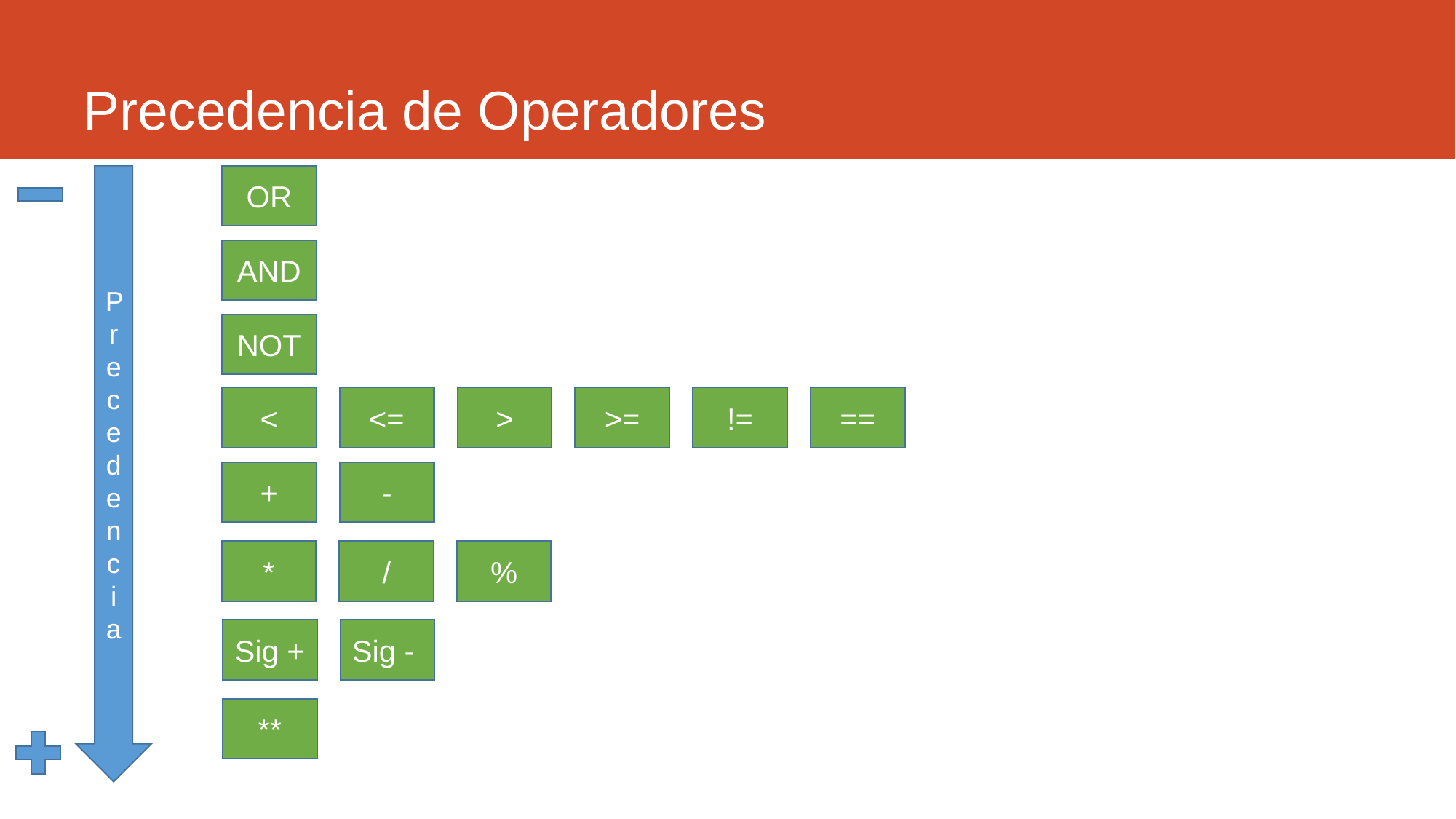

# Precedencia de Operadores

Precedencia
OR
AND
NOT
<=
>
>=
!=
==
<
-
+
/
%
*
Sig -
Sig +
**